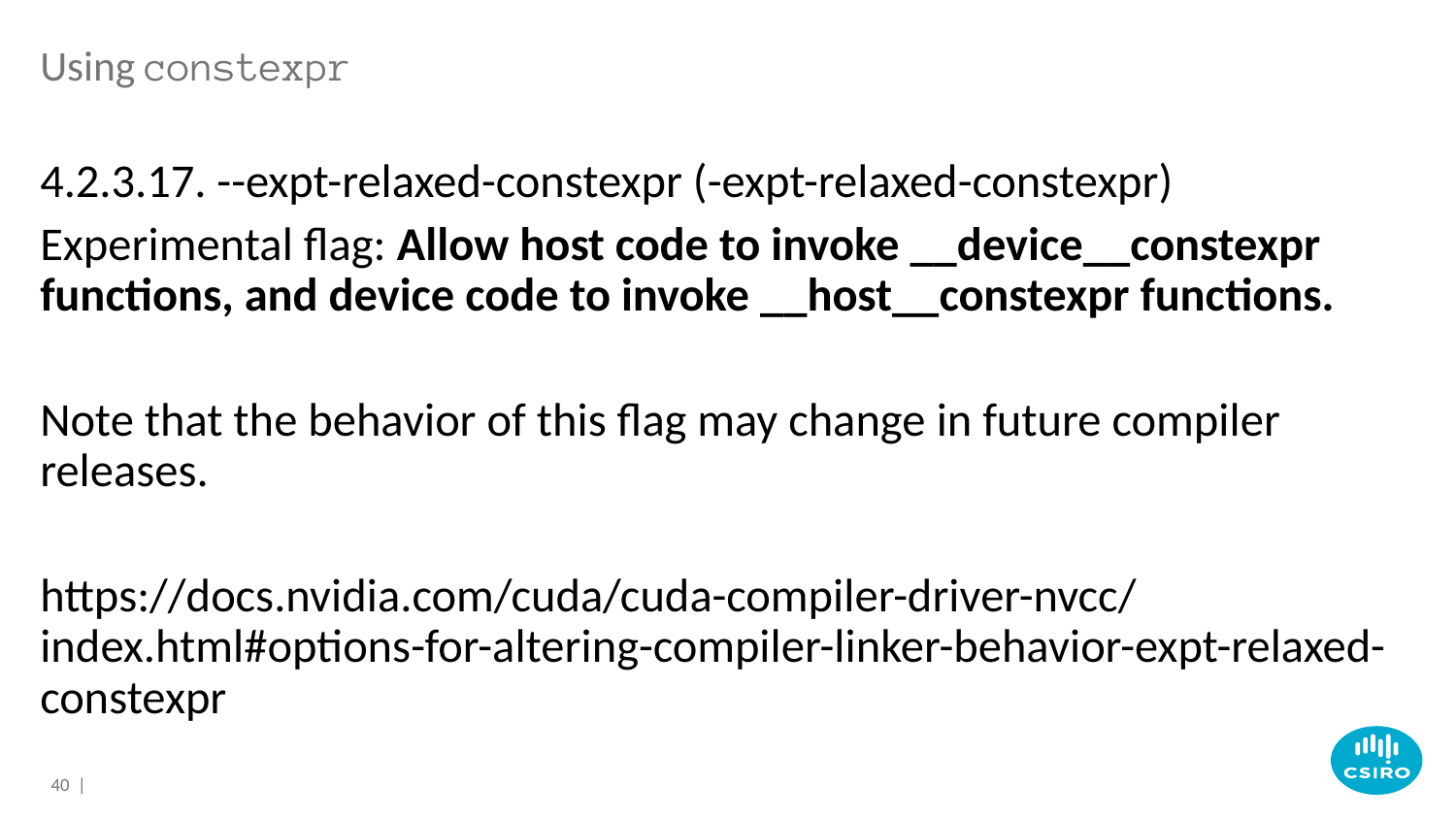

# Using constexpr
4.2.3.17. --expt-relaxed-constexpr (-expt-relaxed-constexpr)
Experimental flag: Allow host code to invoke __device__constexpr functions, and device code to invoke __host__constexpr functions.

Note that the behavior of this flag may change in future compiler releases.

https://docs.nvidia.com/cuda/cuda-compiler-driver-nvcc/index.html#options-for-altering-compiler-linker-behavior-expt-relaxed-constexpr
40  |